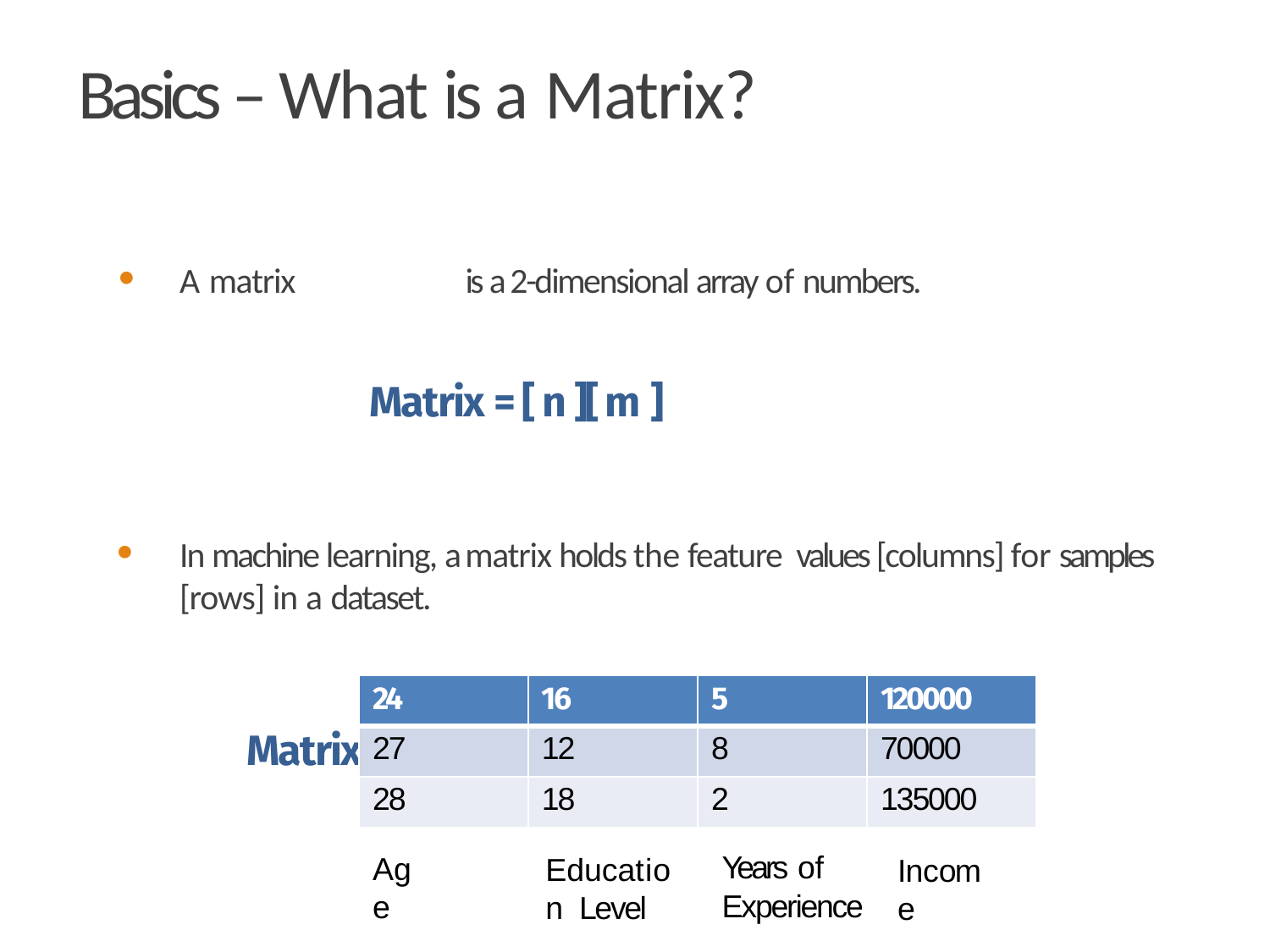

# Basics – What is a Matrix?
A matrix	is a 2-dimensional array of numbers.

Matrix = [ n ][ m ]

In machine learning, a matrix holds the feature  values [columns] for samples [rows] in a dataset.

Matrix =
| 24 | 16 | 5 | 120000 |
| --- | --- | --- | --- |
| 27 | 12 | 8 | 70000 |
| 28 | 18 | 2 | 135000 |
Years of
Experience
Age
Education  Level
Income